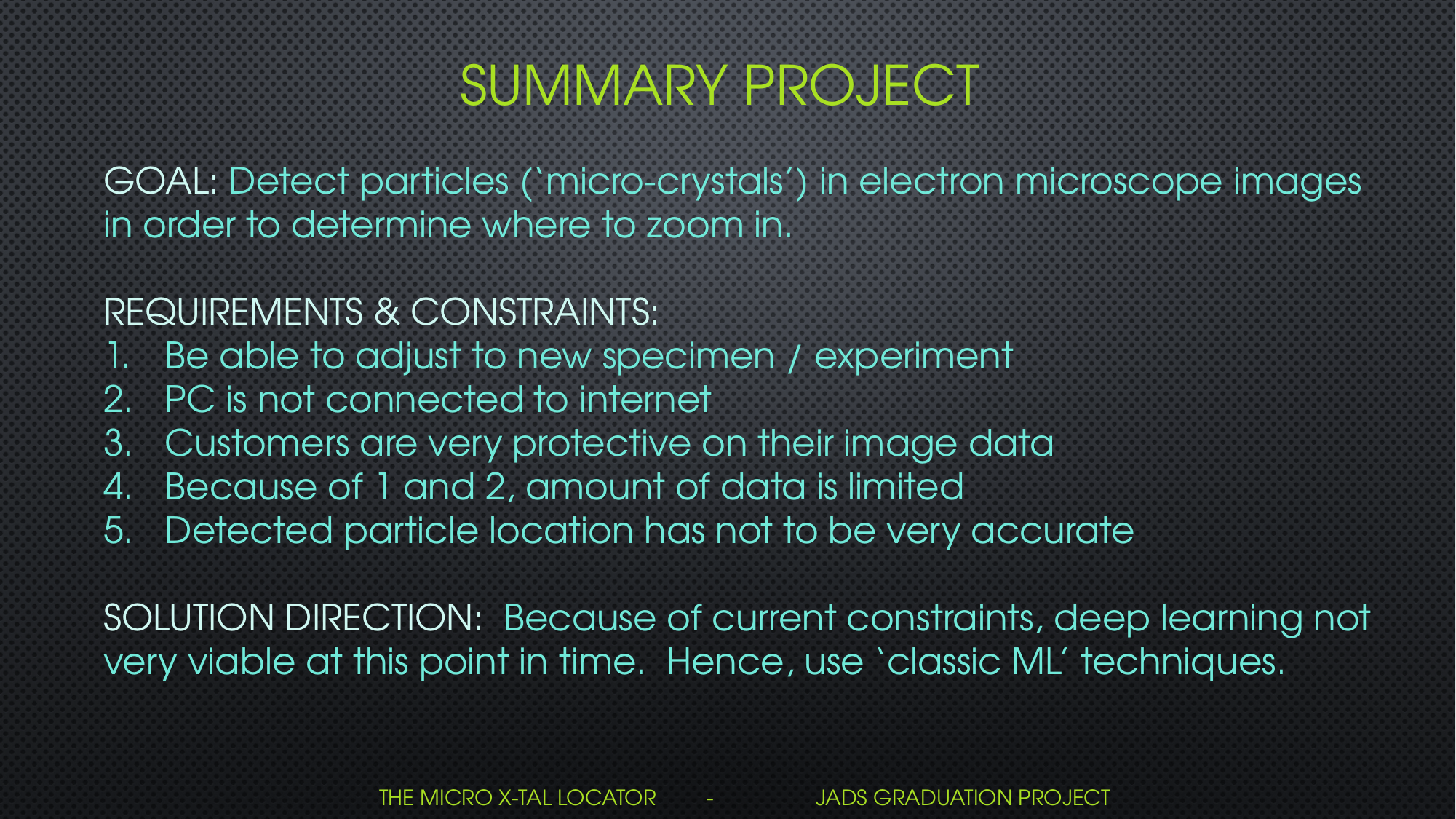

Summary project
GOAL: Detect particles (‘micro-crystals’) in electron microscope images  in order to determine where to zoom in.

REQUIREMENTS & CONSTRAINTS:
Be able to adjust to new specimen / experiment
PC is not connected to internet
Customers are very protective on their image data
Because of 1 and 2, amount of data is limited
Detected particle location has not to be very accurate

SOLUTION DIRECTION:  Because of current constraints, deep learning not very viable at this point in time.  Hence, use ‘classic ML’ techniques.
# THE MICRO X-TAL LOCATOR	-	JADS GRADUATION PROJECT